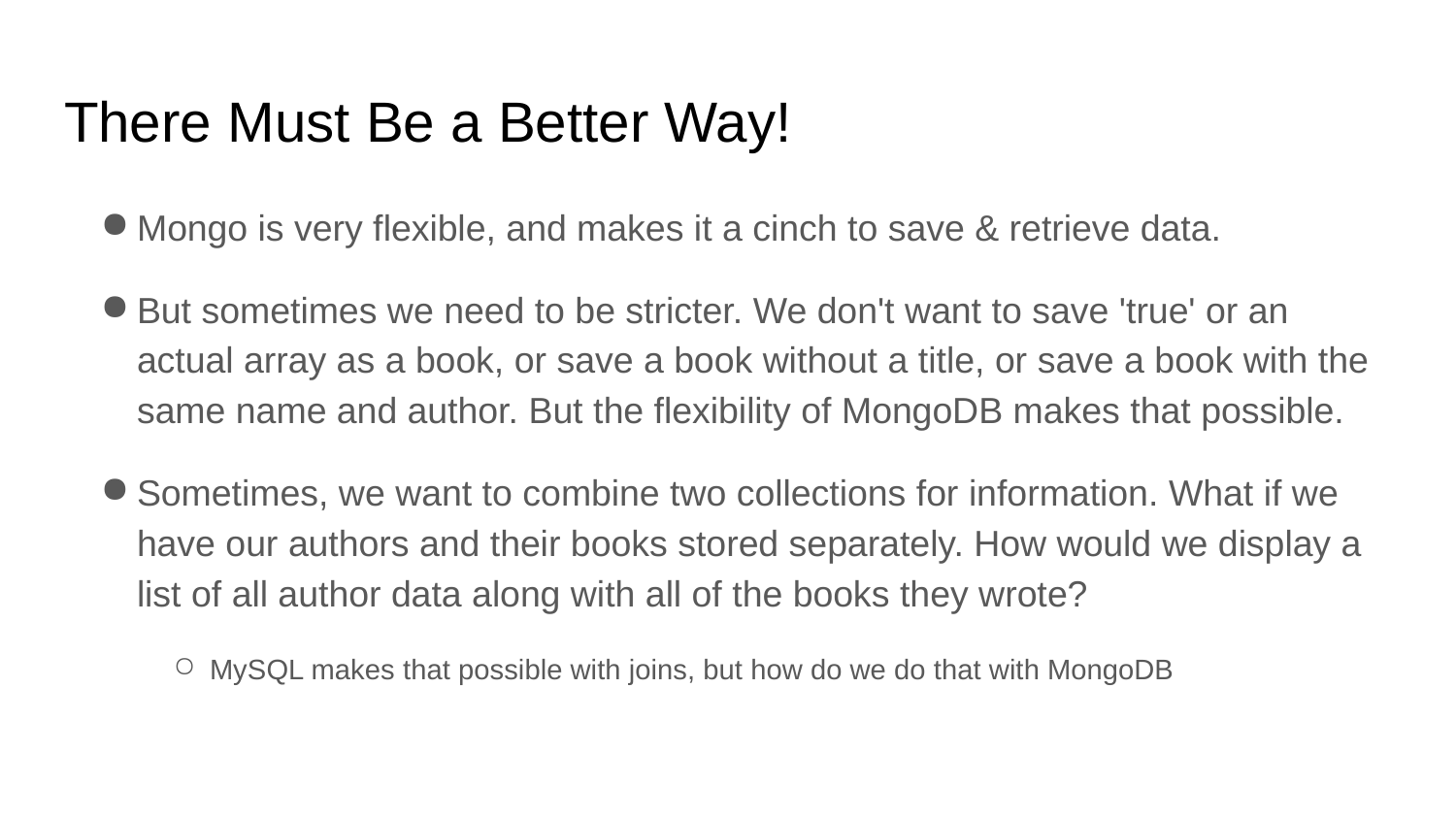

# There Must Be a Better Way!
Mongo is very flexible, and makes it a cinch to save & retrieve data.
But sometimes we need to be stricter. We don't want to save 'true' or an actual array as a book, or save a book without a title, or save a book with the same name and author. But the flexibility of MongoDB makes that possible.
Sometimes, we want to combine two collections for information. What if we have our authors and their books stored separately. How would we display a list of all author data along with all of the books they wrote?
MySQL makes that possible with joins, but how do we do that with MongoDB